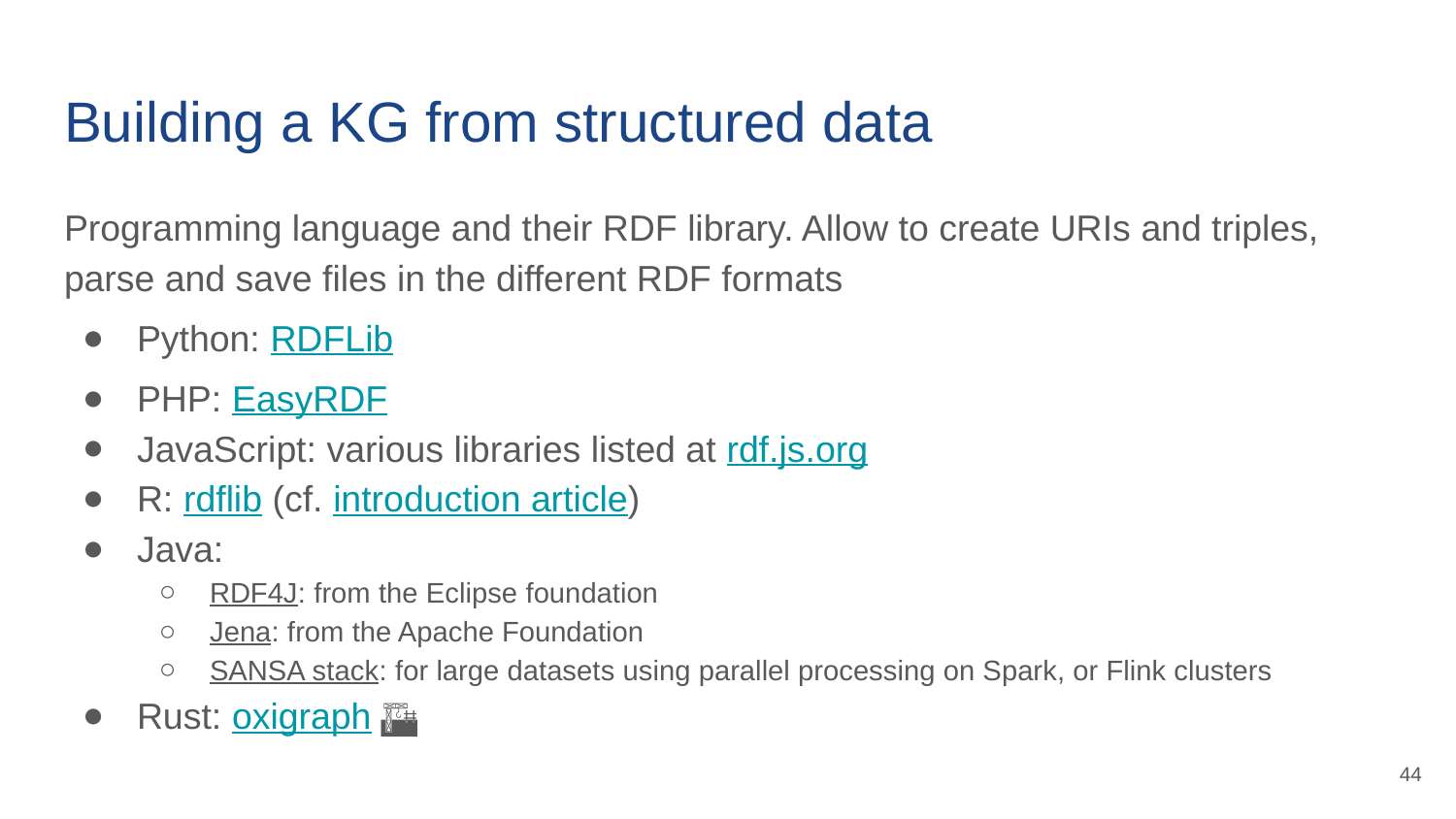

# Building a KG from structured data
Programming language and their RDF library. Allow to create URIs and triples, parse and save files in the different RDF formats
Python: RDFLib
PHP: EasyRDF
JavaScript: various libraries listed at rdf.js.org
R: rdflib (cf. introduction article)
Java:
RDF4J: from the Eclipse foundation
Jena: from the Apache Foundation
SANSA stack: for large datasets using parallel processing on Spark, or Flink clusters
Rust: oxigraph 🏗️

44